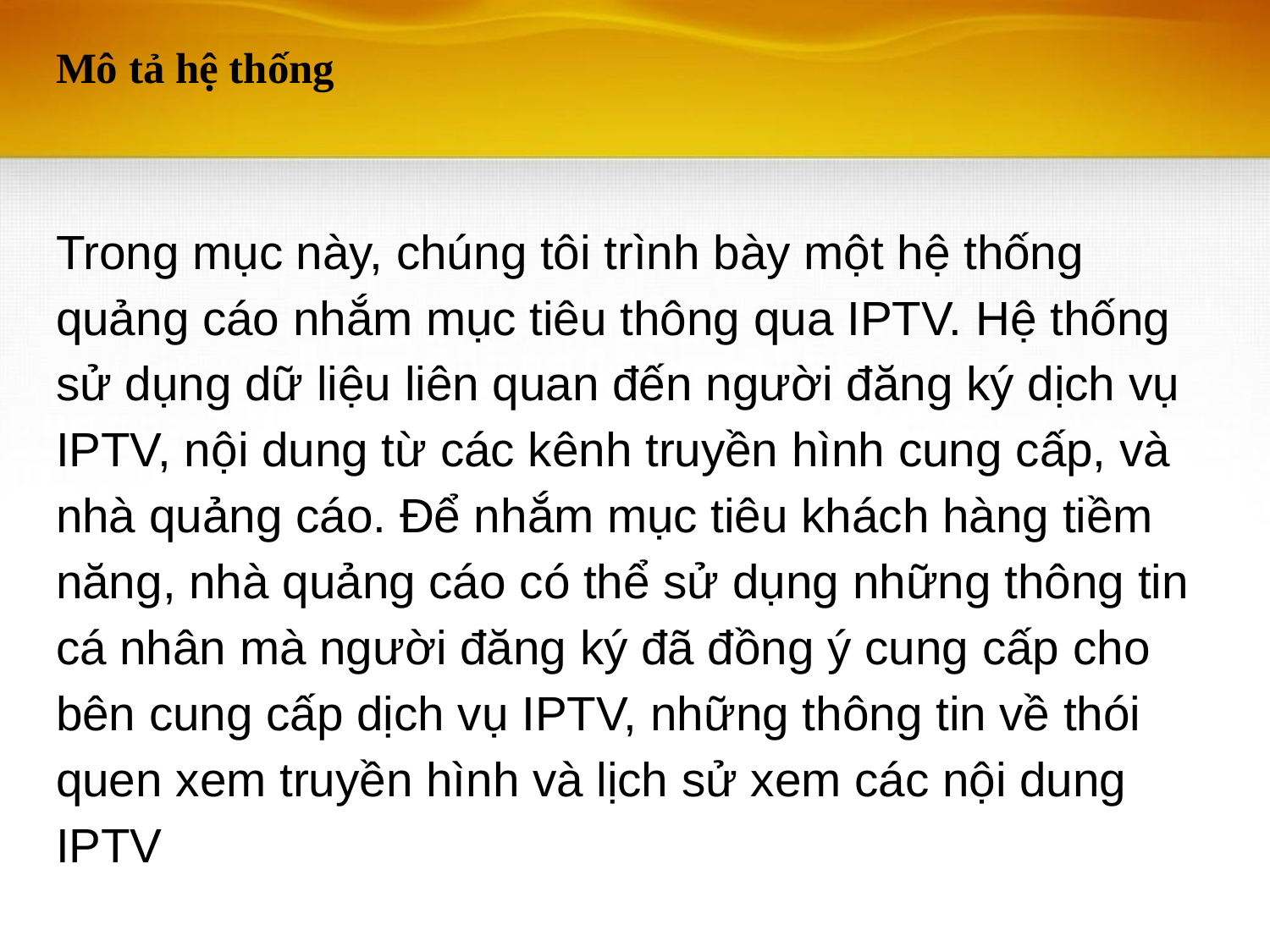

# Mô tả hệ thống
Trong mục này, chúng tôi trình bày một hệ thống quảng cáo nhắm mục tiêu thông qua IPTV. Hệ thống sử dụng dữ liệu liên quan đến người đăng ký dịch vụ IPTV, nội dung từ các kênh truyền hình cung cấp, và nhà quảng cáo. Để nhắm mục tiêu khách hàng tiềm năng, nhà quảng cáo có thể sử dụng những thông tin cá nhân mà người đăng ký đã đồng ý cung cấp cho bên cung cấp dịch vụ IPTV, những thông tin về thói quen xem truyền hình và lịch sử xem các nội dung IPTV